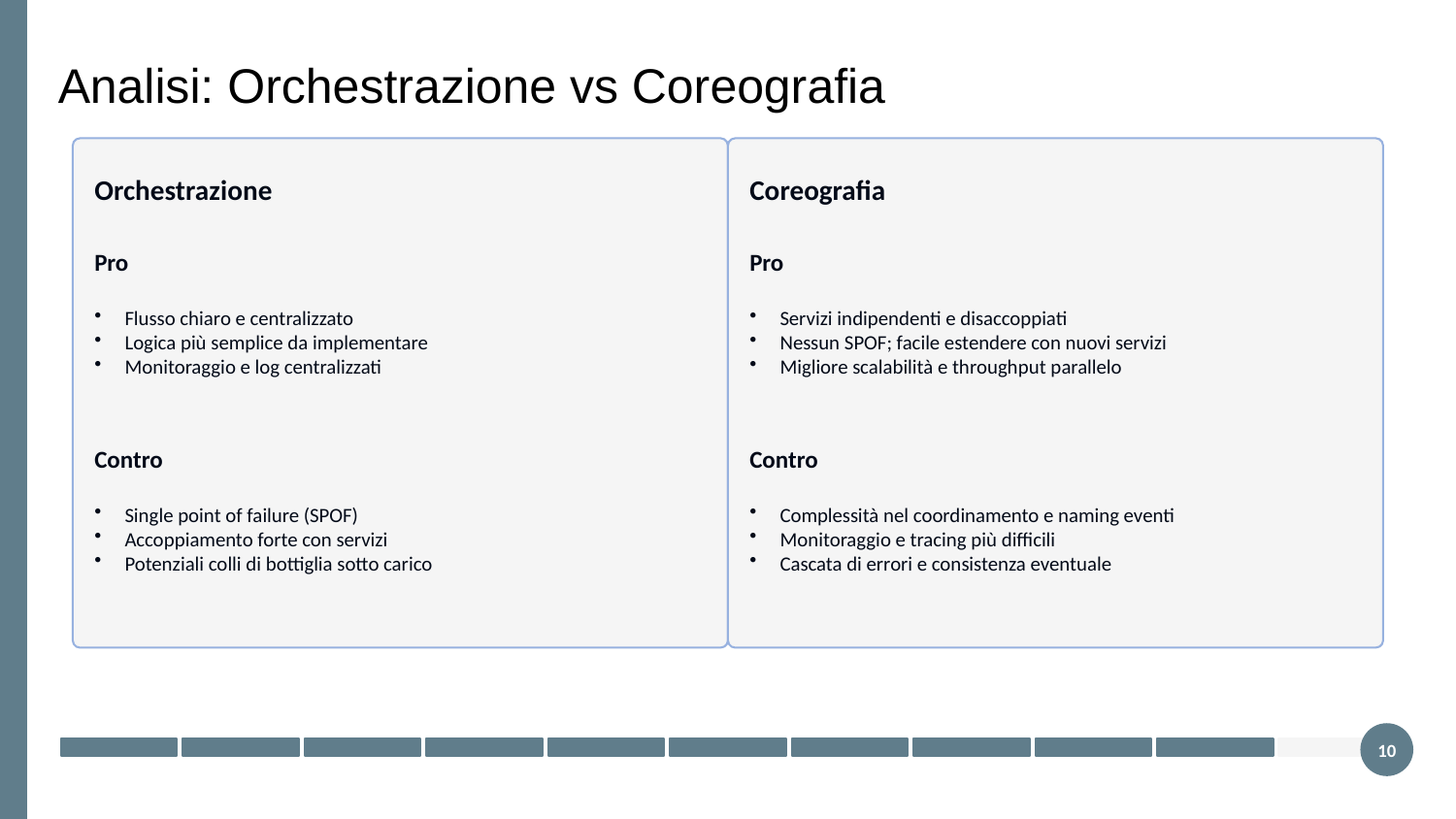

Analisi: Orchestrazione vs Coreografia

Orchestrazione
Coreografia
Pro

Flusso chiaro e centralizzato
Logica più semplice da implementare
Monitoraggio e log centralizzati
Pro

Servizi indipendenti e disaccoppiati
Nessun SPOF; facile estendere con nuovi servizi
Migliore scalabilità e throughput parallelo
Contro

Single point of failure (SPOF)
Accoppiamento forte con servizi
Potenziali colli di bottiglia sotto carico
Contro

Complessità nel coordinamento e naming eventi
Monitoraggio e tracing più difficili
Cascata di errori e consistenza eventuale

10